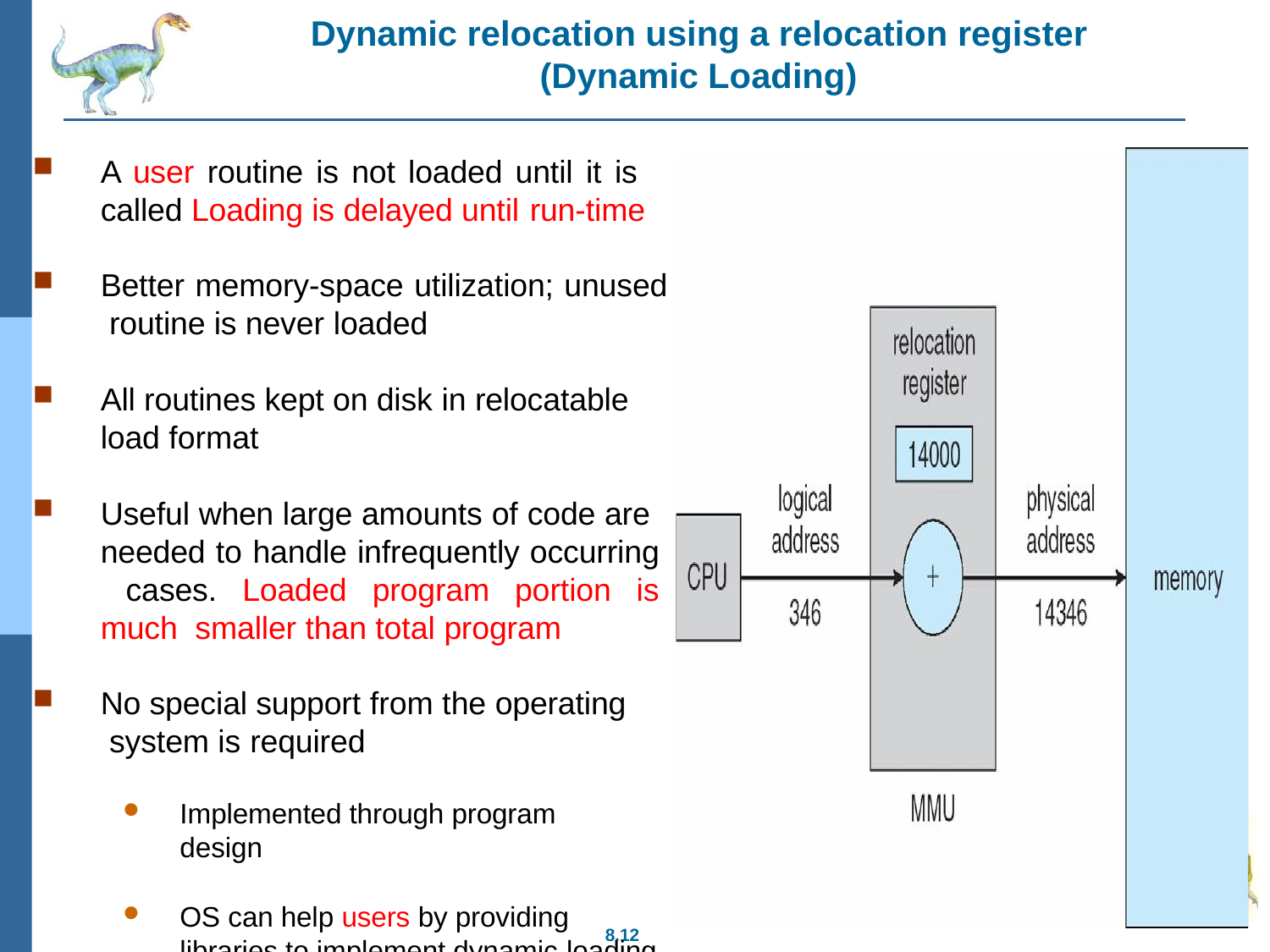

# Dynamic relocation using a relocation register  (Dynamic Loading)

A user routine is not loaded until it is  called Loading is delayed until run-time

Better memory-space utilization; unused  routine is never loaded

All routines kept on disk in relocatable
load format

Useful when large amounts of code are  needed to handle infrequently occurring  cases. Loaded program portion is much  smaller than total program

No special support from the operating  system is required

Implemented through program design

OS can help users by providing  libraries to implement dynamic loading

8.12